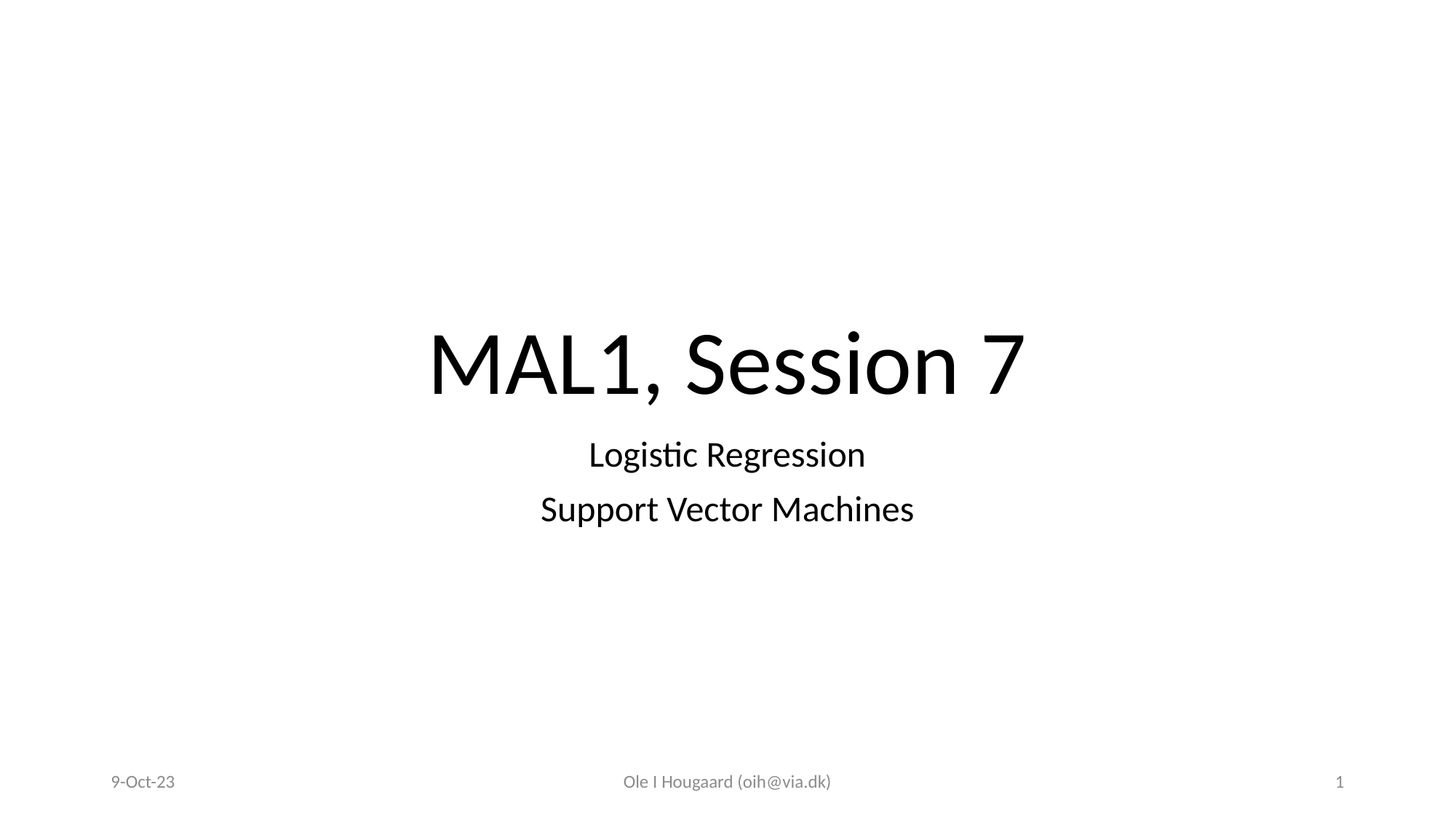

# MAL1, Session 7
Logistic Regression
Support Vector Machines
9-Oct-23
Ole I Hougaard (oih@via.dk)
1